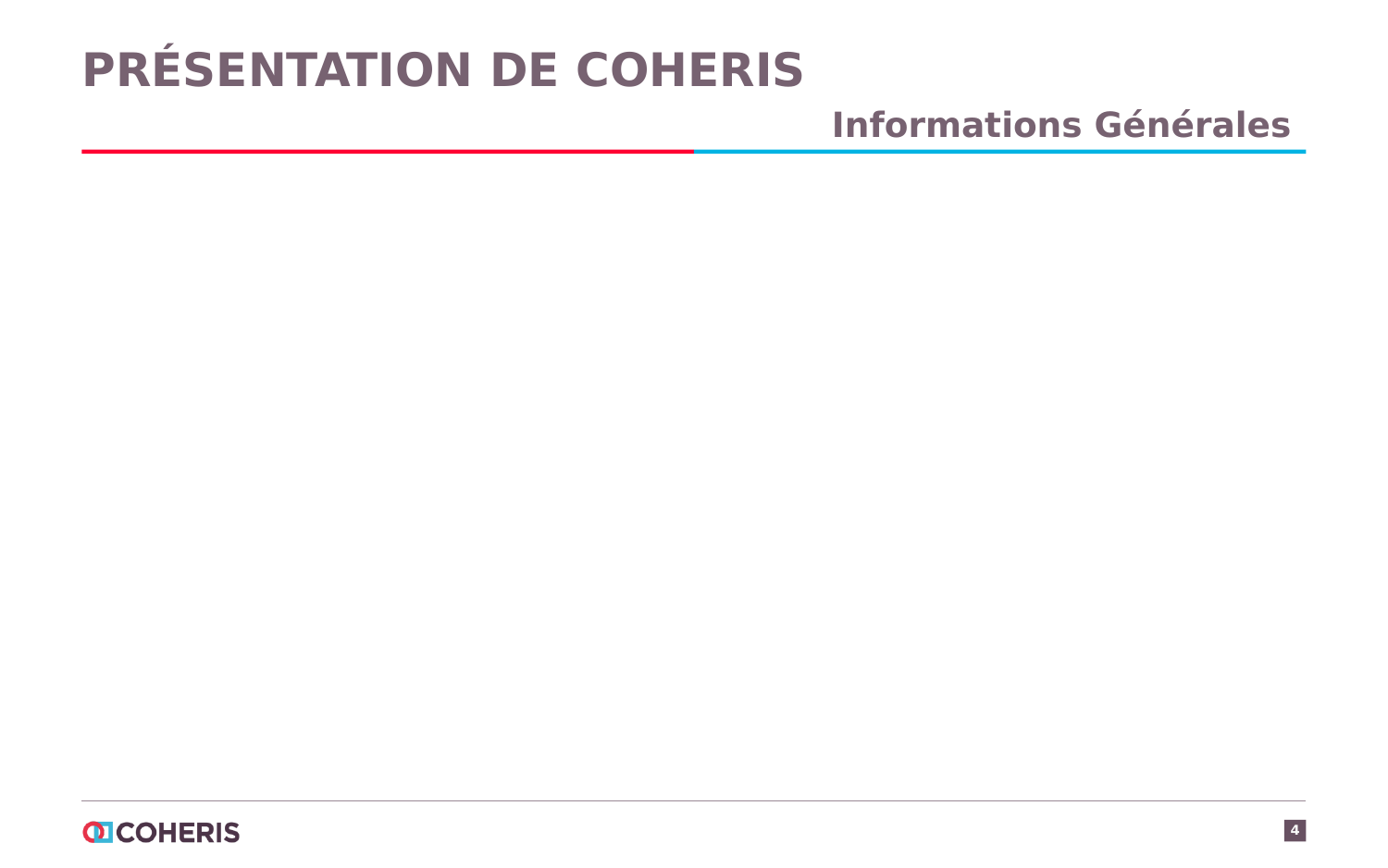

# Présentation de Coheris
Informations Générales

4